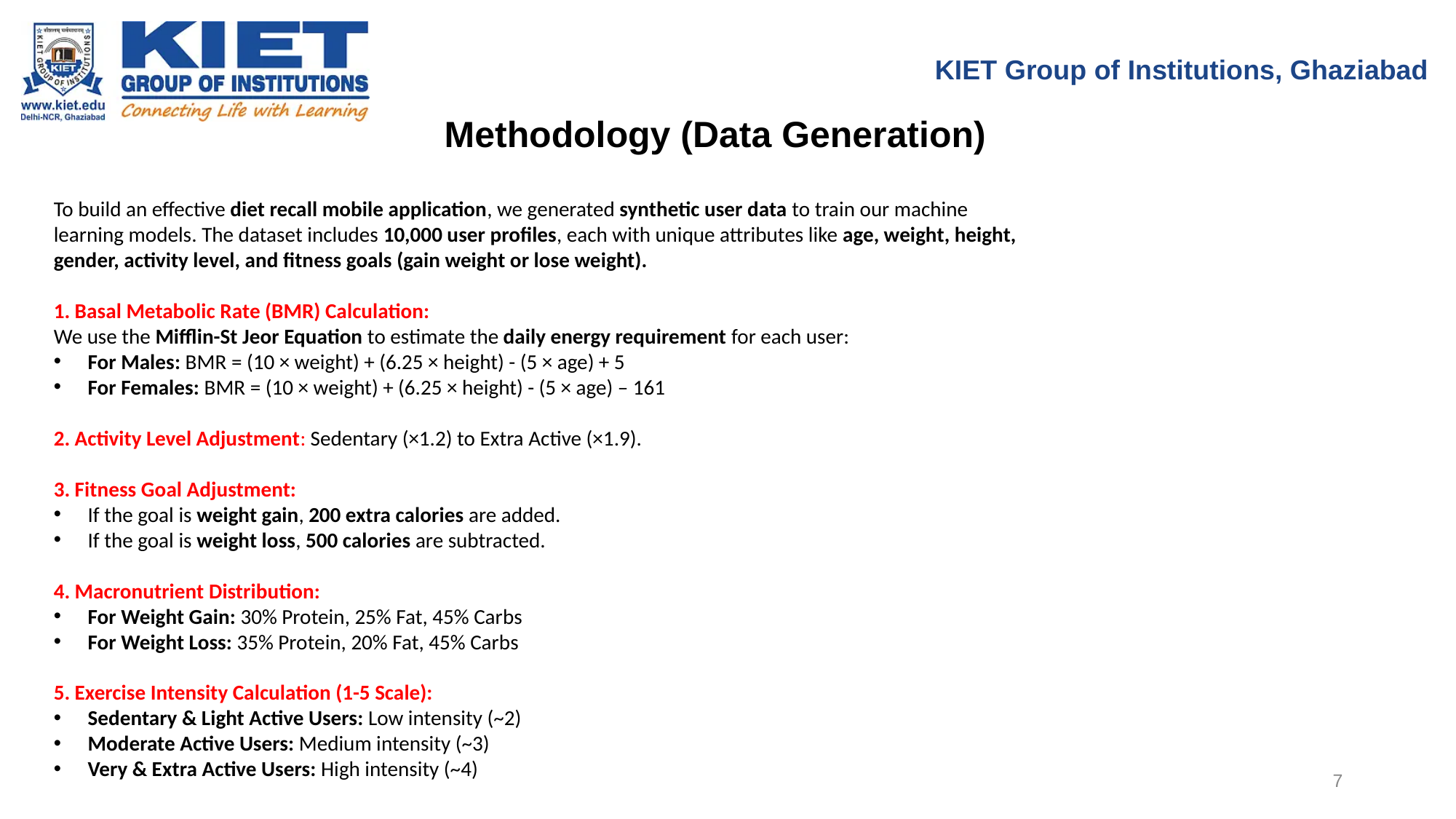

KIET Group of Institutions, Ghaziabad
Methodology (Data Generation)
To build an effective diet recall mobile application, we generated synthetic user data to train our machine
learning models. The dataset includes 10,000 user profiles, each with unique attributes like age, weight, height,
gender, activity level, and fitness goals (gain weight or lose weight).

1. Basal Metabolic Rate (BMR) Calculation:
We use the Mifflin-St Jeor Equation to estimate the daily energy requirement for each user:
For Males: BMR = (10 × weight) + (6.25 × height) - (5 × age) + 5
For Females: BMR = (10 × weight) + (6.25 × height) - (5 × age) – 161

2. Activity Level Adjustment: Sedentary (×1.2) to Extra Active (×1.9).

3. Fitness Goal Adjustment:
If the goal is weight gain, 200 extra calories are added.
If the goal is weight loss, 500 calories are subtracted.

4. Macronutrient Distribution:
For Weight Gain: 30% Protein, 25% Fat, 45% Carbs
For Weight Loss: 35% Protein, 20% Fat, 45% Carbs

5. Exercise Intensity Calculation (1-5 Scale):
Sedentary & Light Active Users: Low intensity (~2)
Moderate Active Users: Medium intensity (~3)
Very & Extra Active Users: High intensity (~4)

7